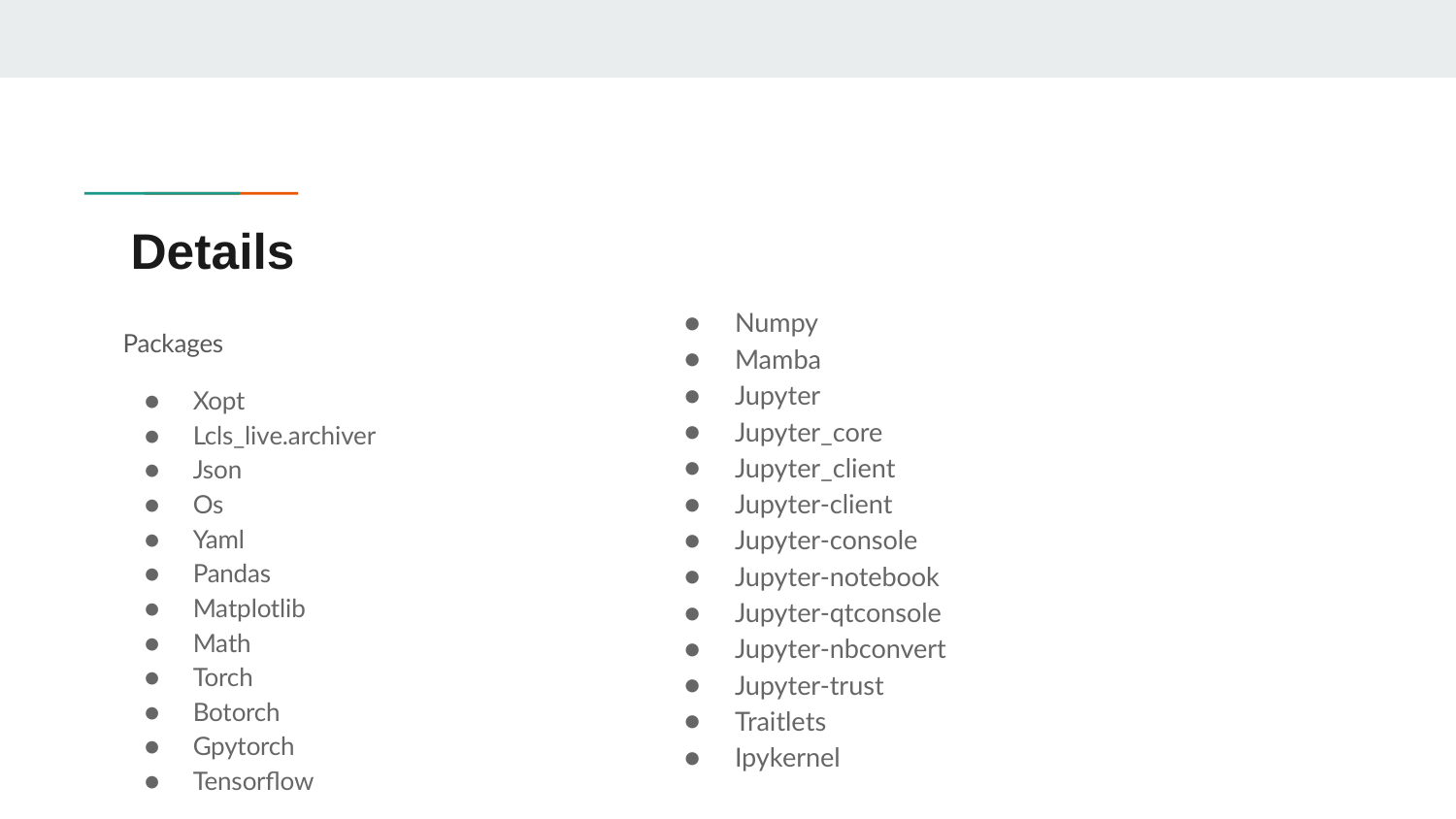

# Details
Numpy
Mamba
Jupyter
Jupyter_core
Jupyter_client
Jupyter-client
Jupyter-console
Jupyter-notebook
Jupyter-qtconsole
Jupyter-nbconvert
Jupyter-trust
Traitlets
Ipykernel
Packages
Xopt
Lcls_live.archiver
Json
Os
Yaml
Pandas
Matplotlib
Math
Torch
Botorch
Gpytorch
Tensorflow